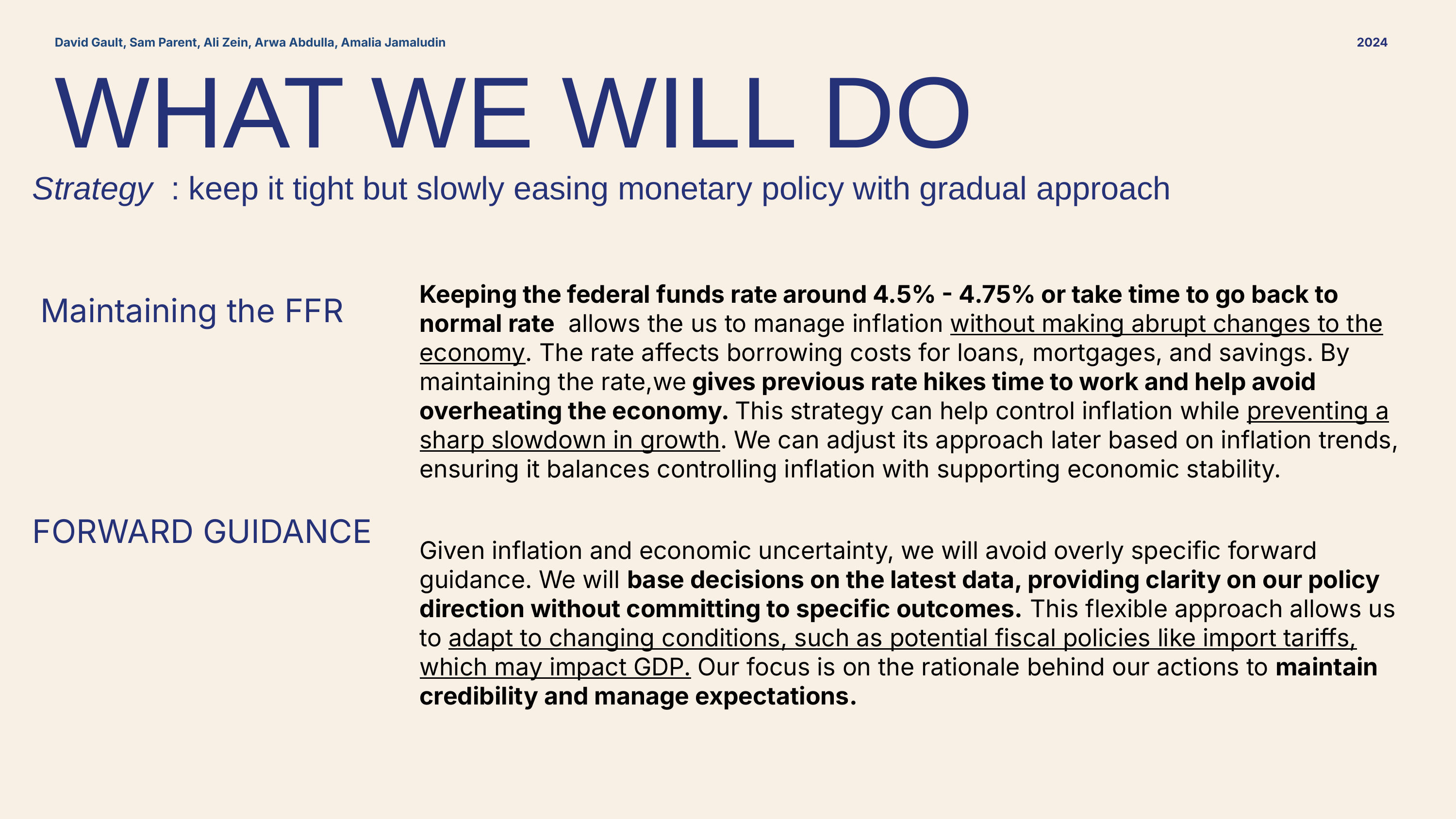

2024
David Gault, Sam Parent, Ali Zein, Arwa Abdulla, Amalia Jamaludin
WHAT WE WILL DO
Strategy  : keep it tight but slowly easing monetary policy with gradual approach
Keeping the federal funds rate around 4.5% - 4.75% or take time to go back to normal rate  allows the us to manage inflation without making abrupt changes to the economy. The rate affects borrowing costs for loans, mortgages, and savings. By maintaining the rate,we gives previous rate hikes time to work and help avoid overheating the economy. This strategy can help control inflation while preventing a sharp slowdown in growth. We can adjust its approach later based on inflation trends, ensuring it balances controlling inflation with supporting economic stability.
Maintaining the FFR
FORWARD GUIDANCE
Given inflation and economic uncertainty, we will avoid overly specific forward guidance. We will base decisions on the latest data, providing clarity on our policy direction without committing to specific outcomes. This flexible approach allows us to adapt to changing conditions, such as potential fiscal policies like import tariffs, which may impact GDP. Our focus is on the rationale behind our actions to maintain credibility and manage expectations.